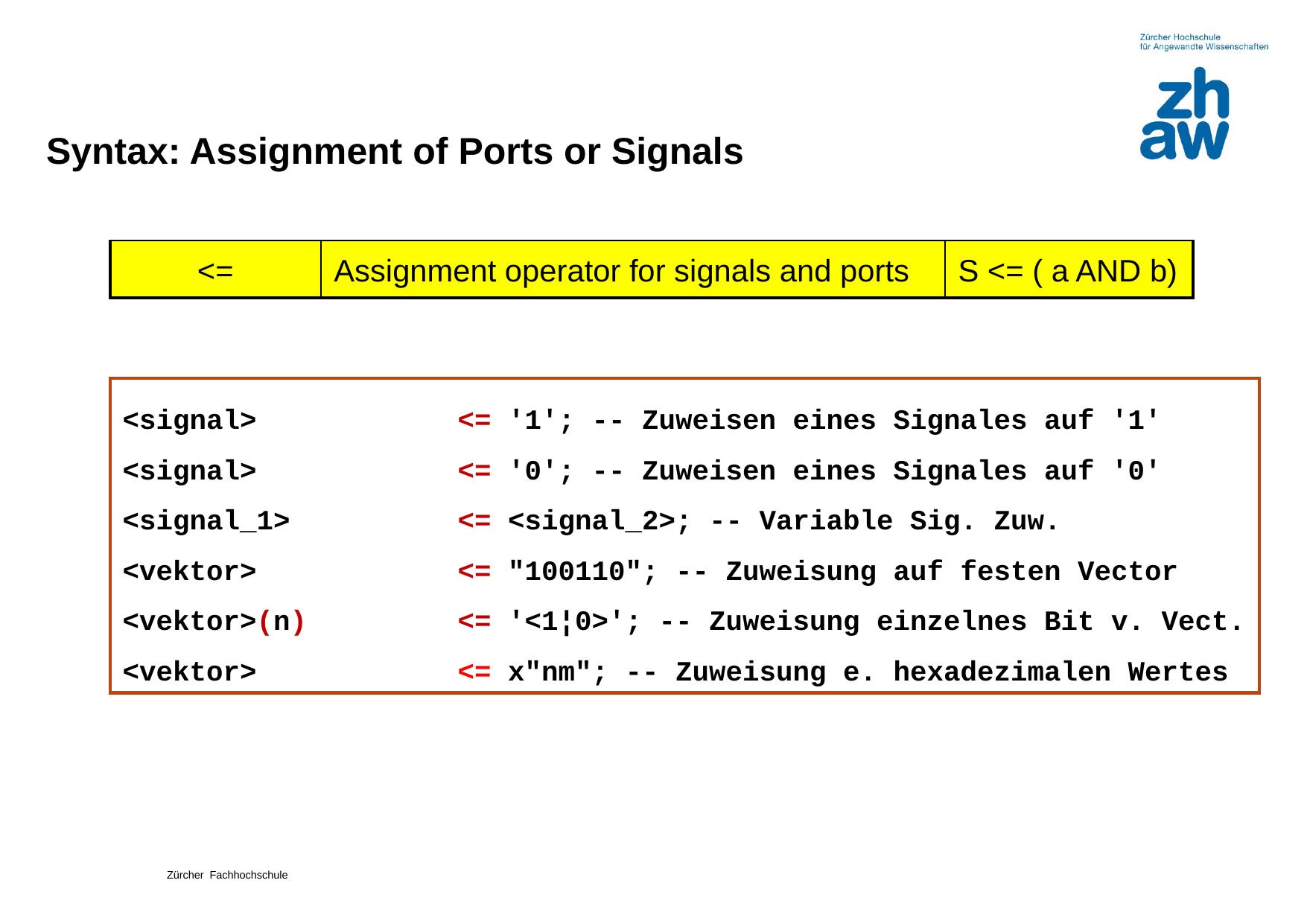

# Syntax: Assignment of Ports or Signals
| <= | Assignment operator for signals and ports | S <= ( a AND b) |
| --- | --- | --- |
<signal> 		<= '1'; -- Zuweisen eines Signales auf '1'
<signal> 		<= '0'; -- Zuweisen eines Signales auf '0'
<signal_1> 		<= <signal_2>; -- Variable Sig. Zuw.
<vektor> 		<= "100110"; -- Zuweisung auf festen Vector
<vektor>(n) 		<= '<1¦0>'; -- Zuweisung einzelnes Bit v. Vect.
<vektor>		<= x"nm"; -- Zuweisung e. hexadezimalen Wertes